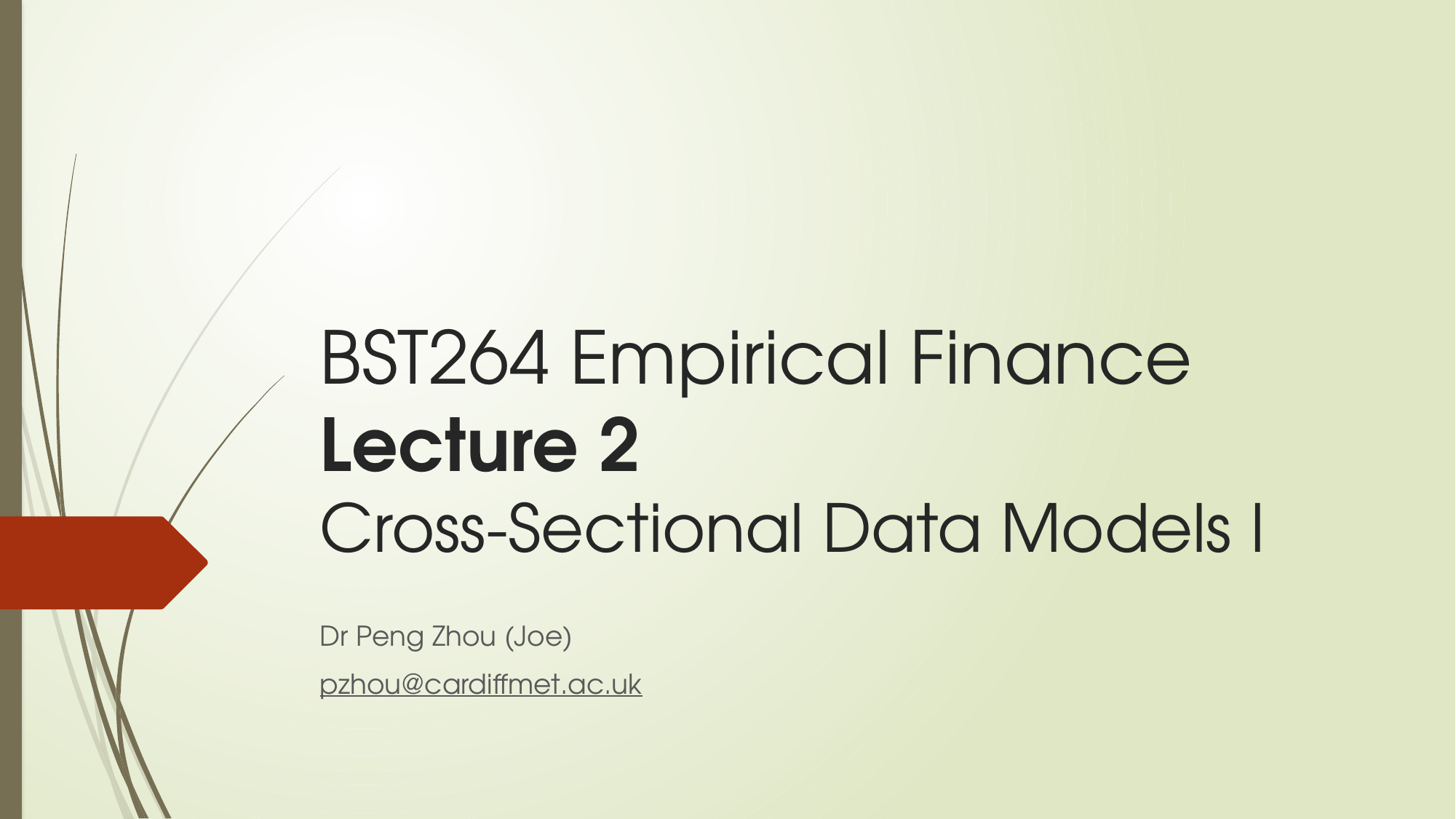

# BST264 Empirical Finance Lecture 2 Cross-Sectional Data Models I
Dr Peng Zhou (Joe)
pzhou@cardiffmet.ac.uk